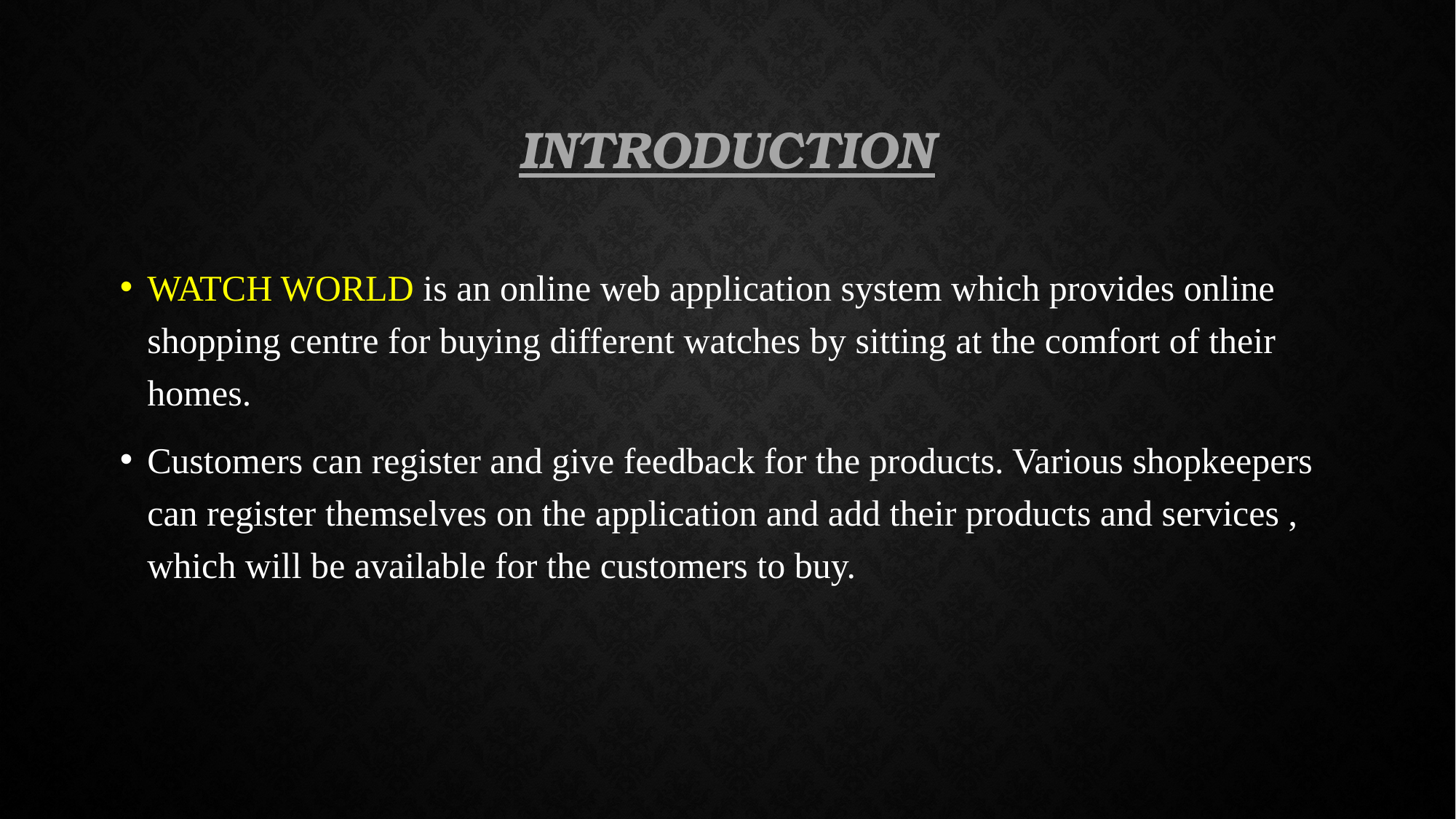

# INTRODUCTION
WATCH WORLD is an online web application system which provides online shopping centre for buying different watches by sitting at the comfort of their homes.
Customers can register and give feedback for the products. Various shopkeepers can register themselves on the application and add their products and services , which will be available for the customers to buy.